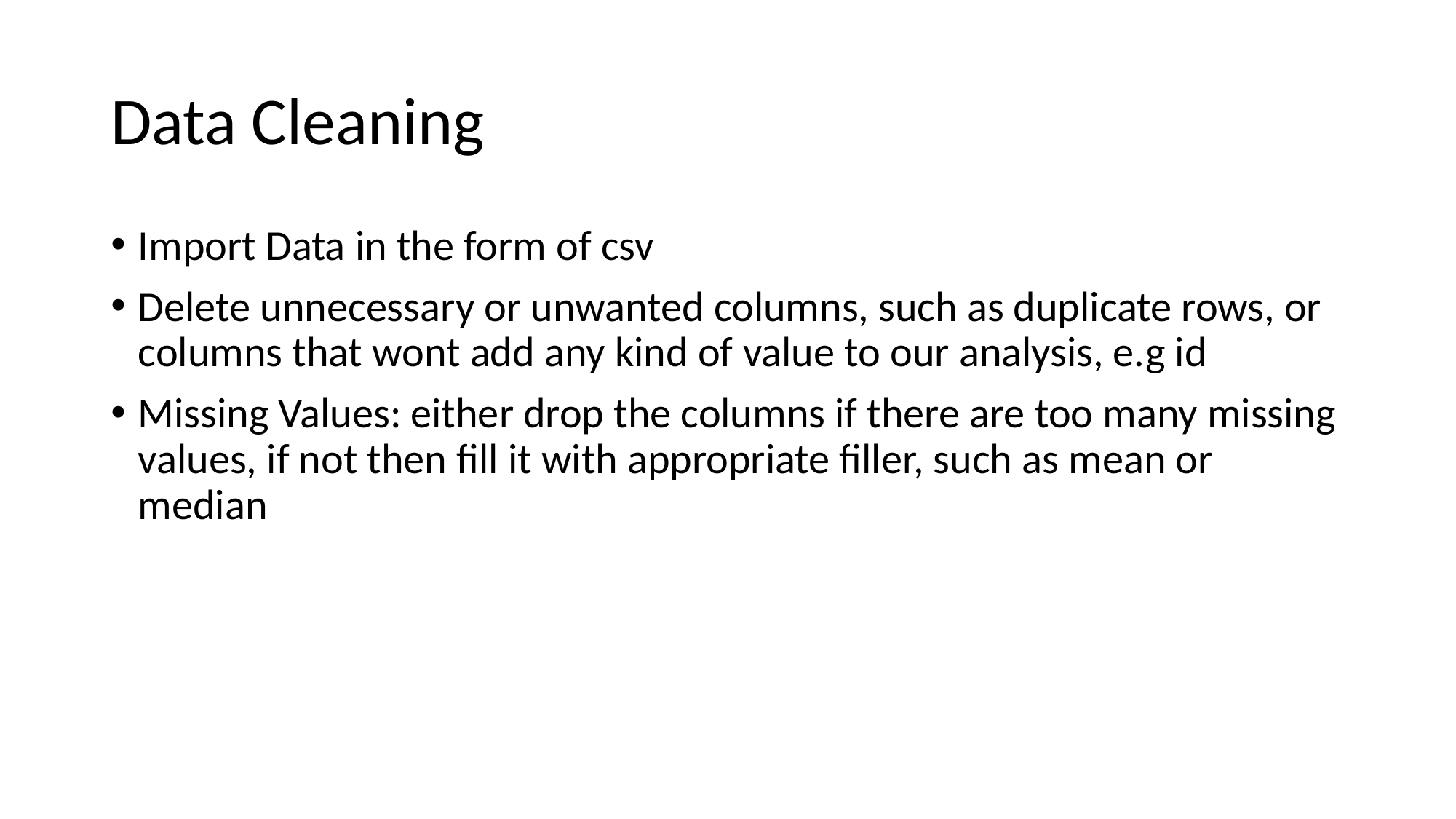

# Data Cleaning
Import Data in the form of csv
Delete unnecessary or unwanted columns, such as duplicate rows, or columns that wont add any kind of value to our analysis, e.g id
Missing Values: either drop the columns if there are too many missing values, if not then fill it with appropriate filler, such as mean or median